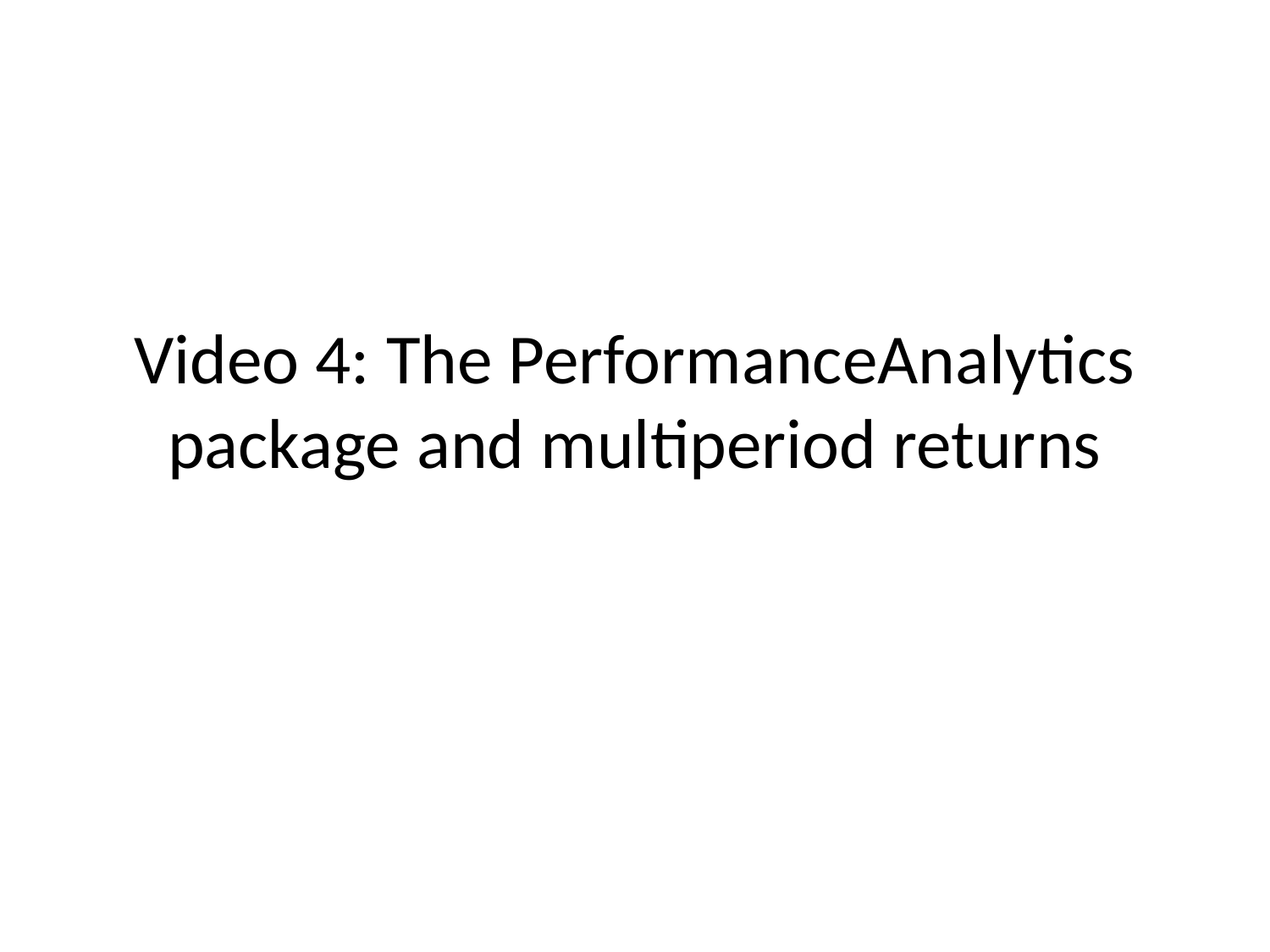

# Video 4: The PerformanceAnalytics package and multiperiod returns